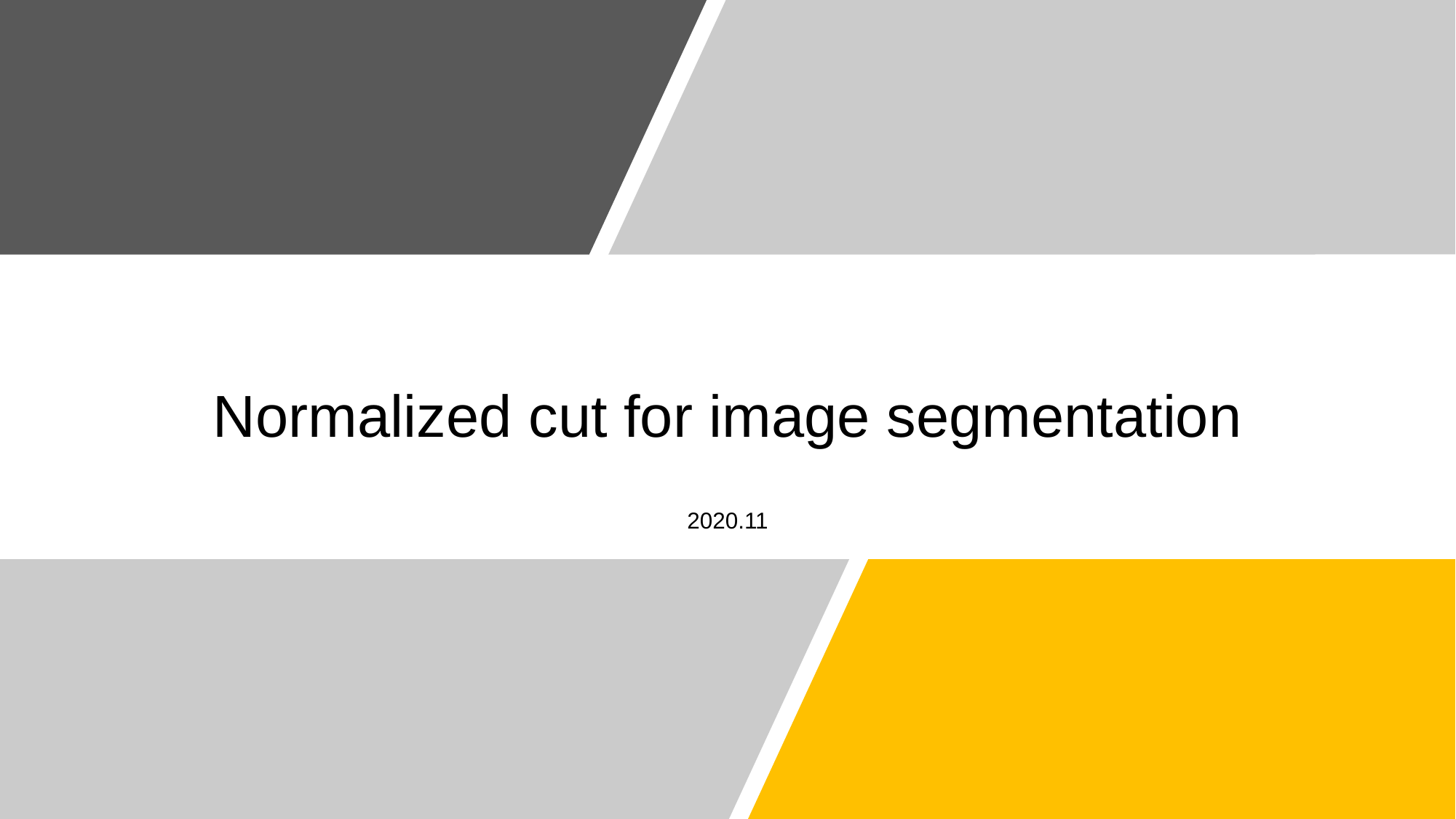

# Normalized cut for image segmentation

2020.11